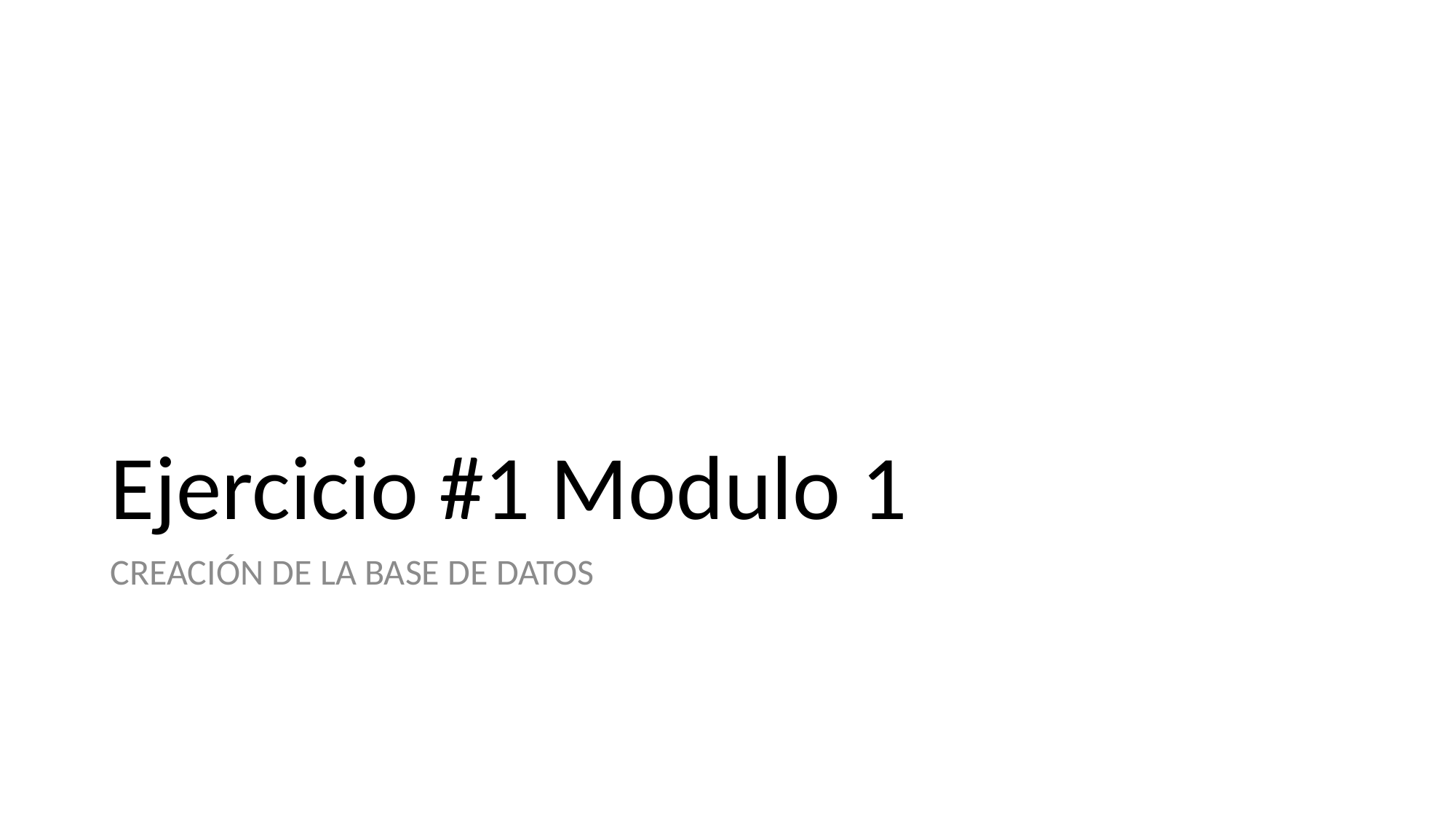

# Ejercicio #1 Modulo 1
CREACIÓN DE LA BASE DE DATOS